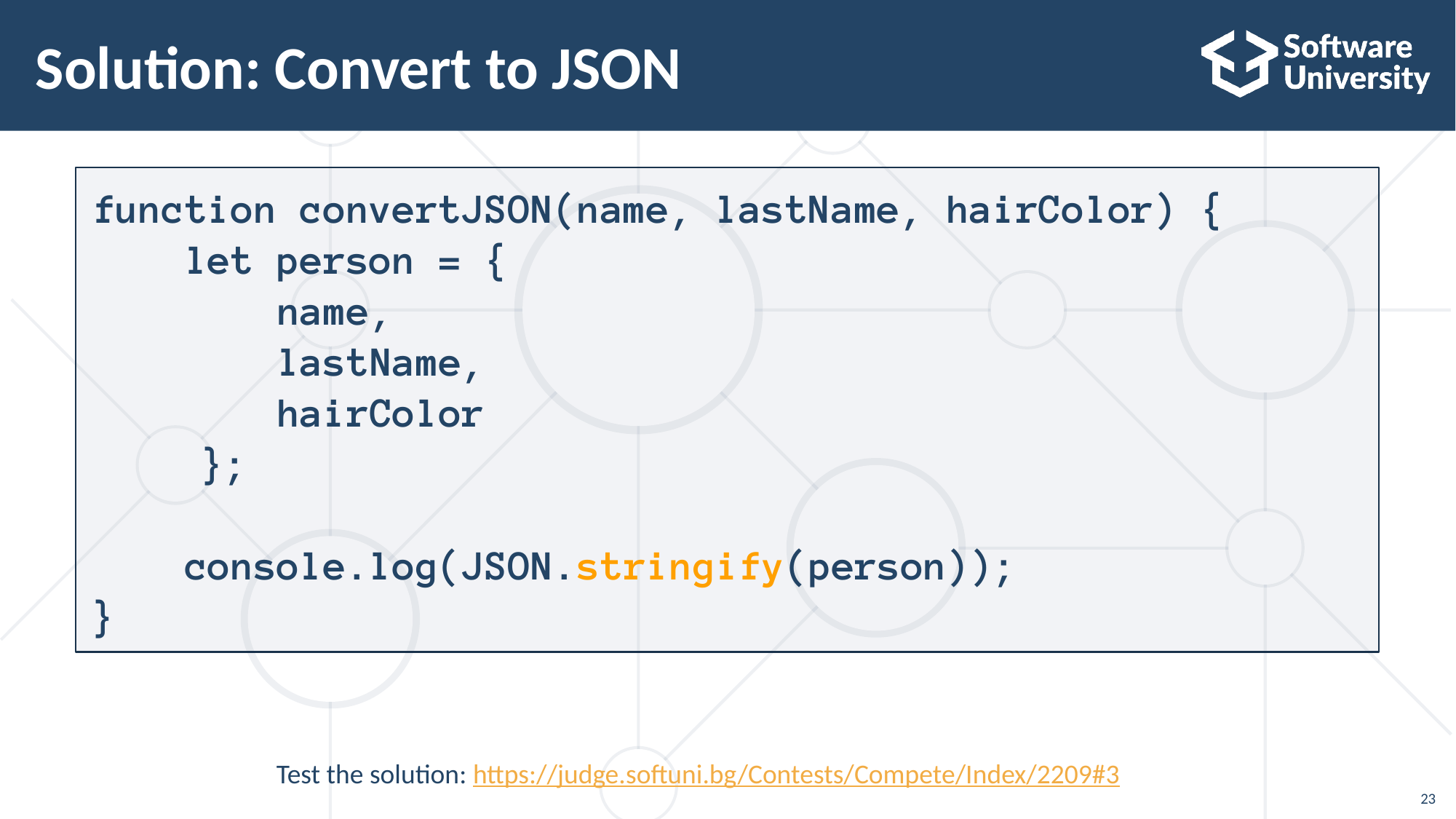

# Solution: Convert to JSON
function convertJSON(name, lastName, hairColor) {
    let person = {
        name,
        lastName,
        hairColor
	};

    console.log(JSON.stringify(person));
}
Test the solution: https://judge.softuni.bg/Contests/Compete/Index/2209#3
23